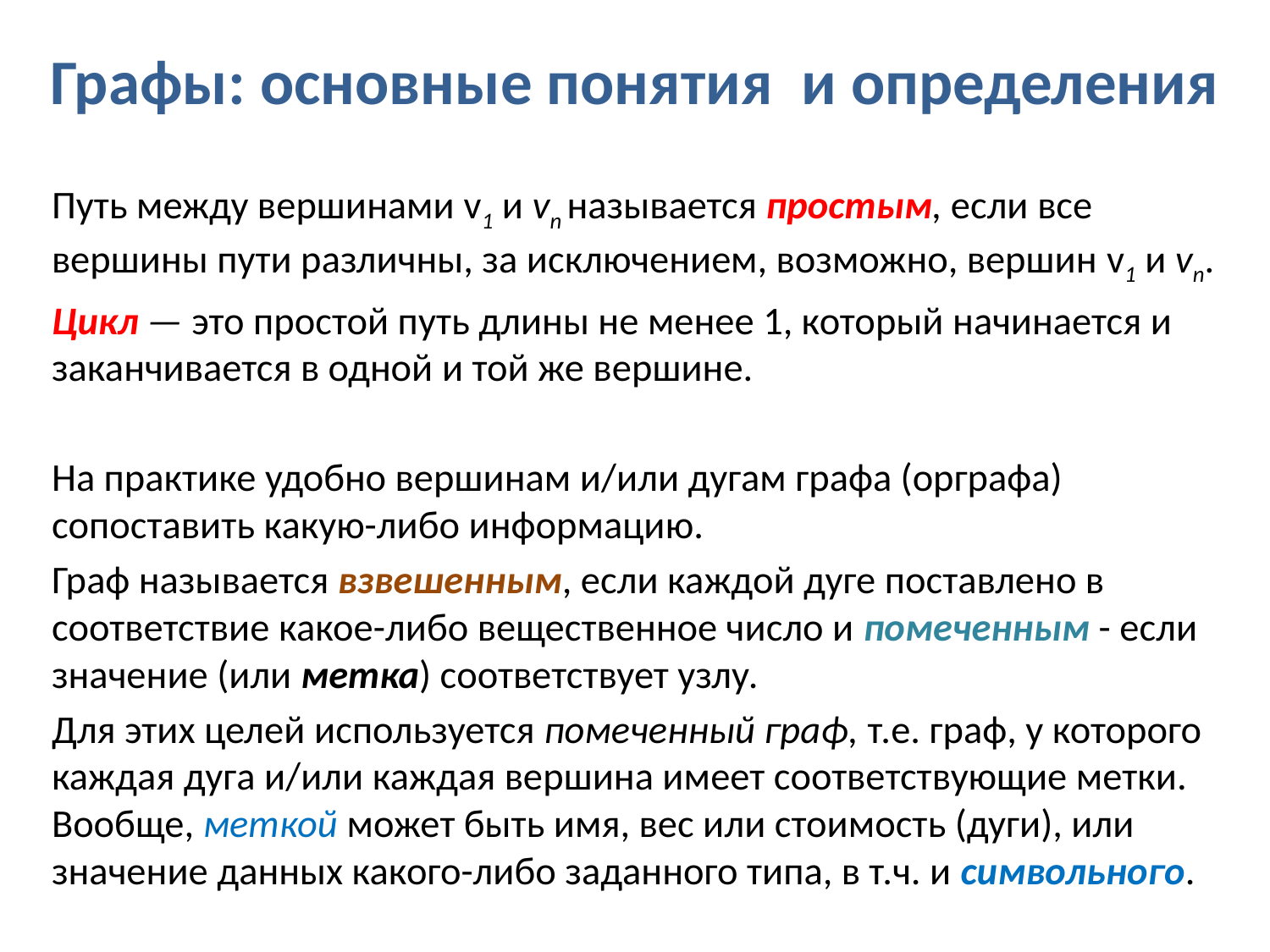

# Графы: основные понятия  и определения
Путь между вершинами v1 и vn называется простым, если все вершины пути различны, за исключением, возможно, вершин v1 и vn.
Цикл — это простой путь длины не менее 1, который начинается и заканчивается в одной и той же вершине.

На практике удобно вершинам и/или дугам графа (орграфа) сопоставить какую-либо информацию.
Граф называется взвешенным, если каждой дуге поставлено в соответствие какое-либо вещественное число и помеченным - если значение (или метка) соответствует узлу.
Для этих целей используется помеченный граф, т.е. граф, у которого каждая дуга и/или каждая вершина имеет соответствующие метки. Вообще, меткой может быть имя, вес или стоимость (дуги), или значение данных какого-либо заданного типа, в т.ч. и символьного.